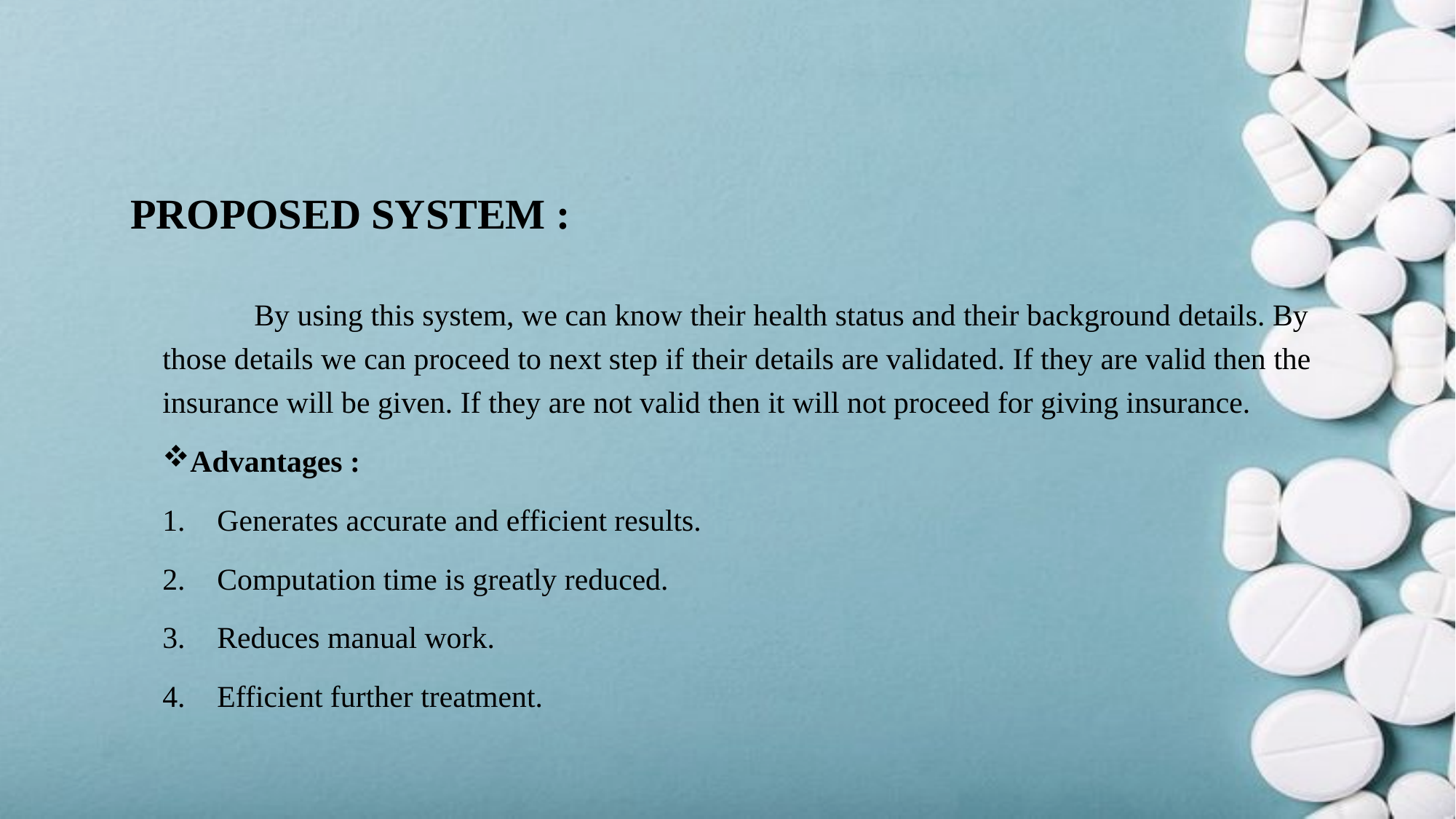

# Proposed System :
            By using this system, we can know their health status and their background details. By those details we can proceed to next step if their details are validated. If they are valid then the insurance will be given. If they are not valid then it will not proceed for giving insurance.
Advantages :
Generates accurate and efficient results.
Computation time is greatly reduced.
Reduces manual work.
Efficient further treatment.